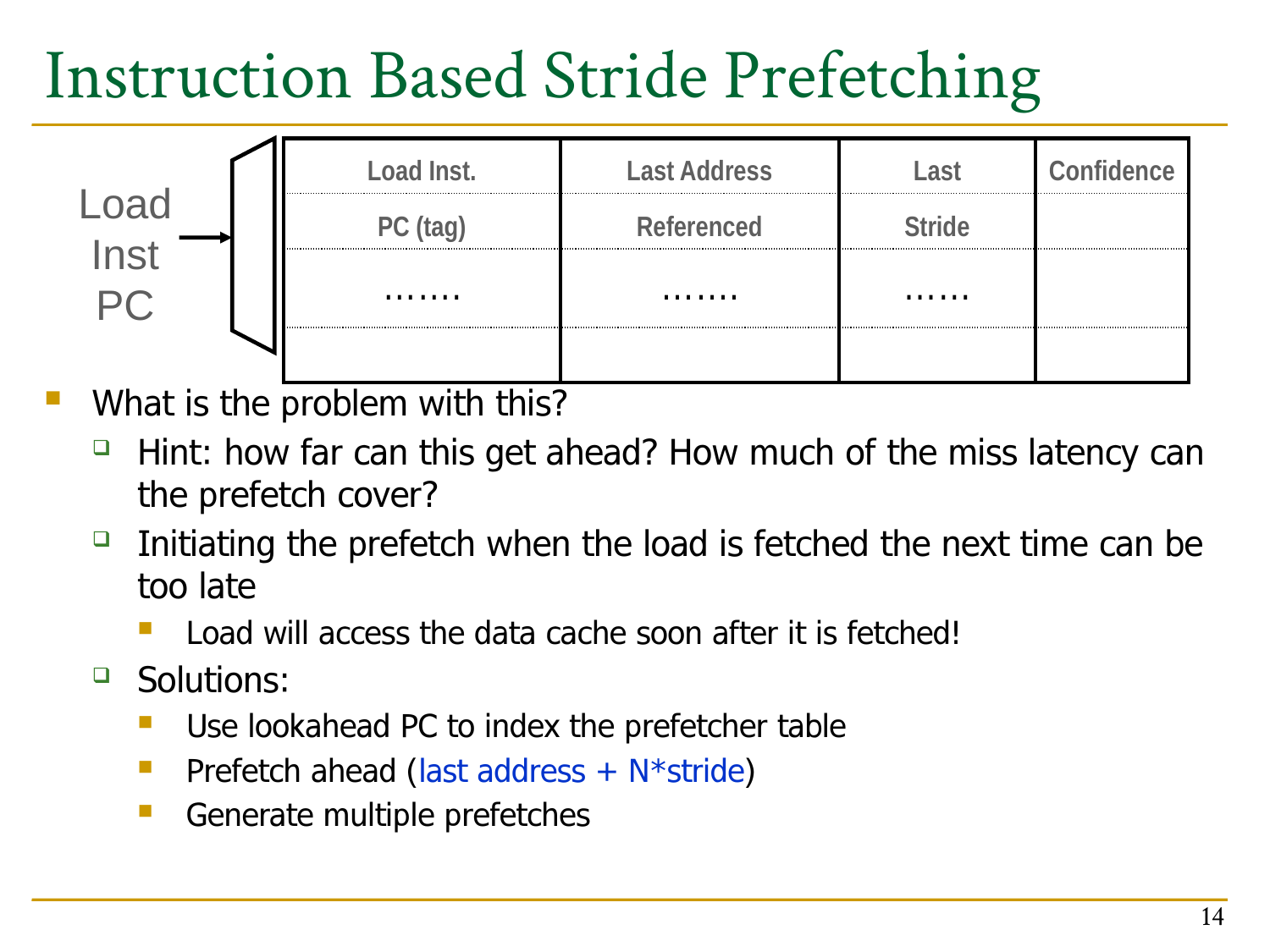

# Instruction Based Stride Prefetching

What is the problem with this?
Hint: how far can this get ahead? How much of the miss latency can the prefetch cover?
Initiating the prefetch when the load is fetched the next time can be too late
Load will access the data cache soon after it is fetched!
Solutions:
Use lookahead PC to index the prefetcher table
Prefetch ahead (last address + N*stride)
Generate multiple prefetches

| Load Inst. | Last Address | Last | Confidence |
| --- | --- | --- | --- |
| PC (tag) | Referenced | Stride |  |
| ……. | ……. | …… |  |
|  |  |  |  |

Load
Inst
PC

14